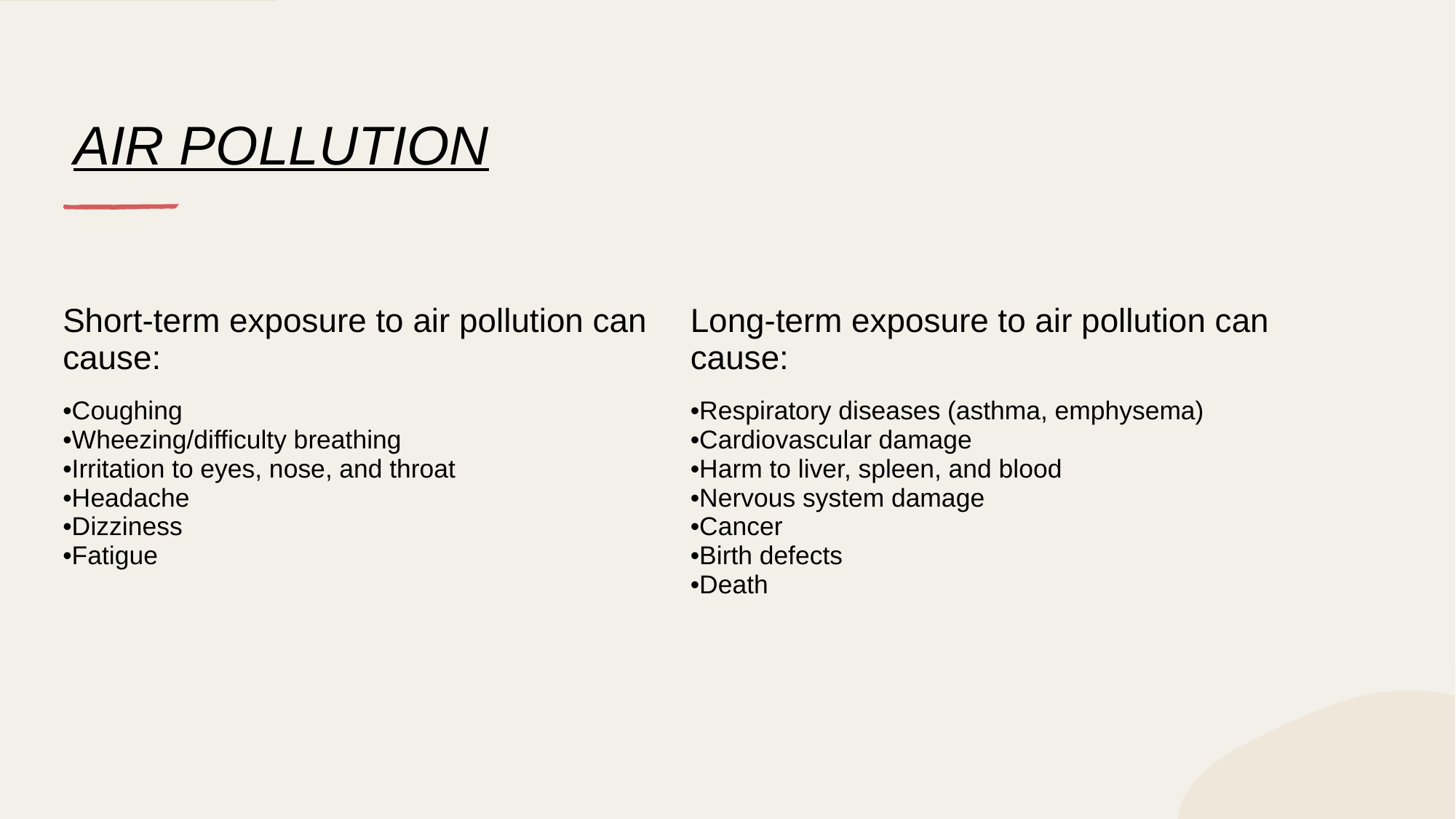

# AIR POLLUTION

| Short-term exposure to air pollution can cause: | Long-term exposure to air pollution can cause: |
| --- | --- |
| Coughing Wheezing/difficulty breathing Irritation to eyes, nose, and throat Headache Dizziness Fatigue | Respiratory diseases (asthma, emphysema) Cardiovascular damage Harm to liver, spleen, and blood Nervous system damage Cancer Birth defects Death |